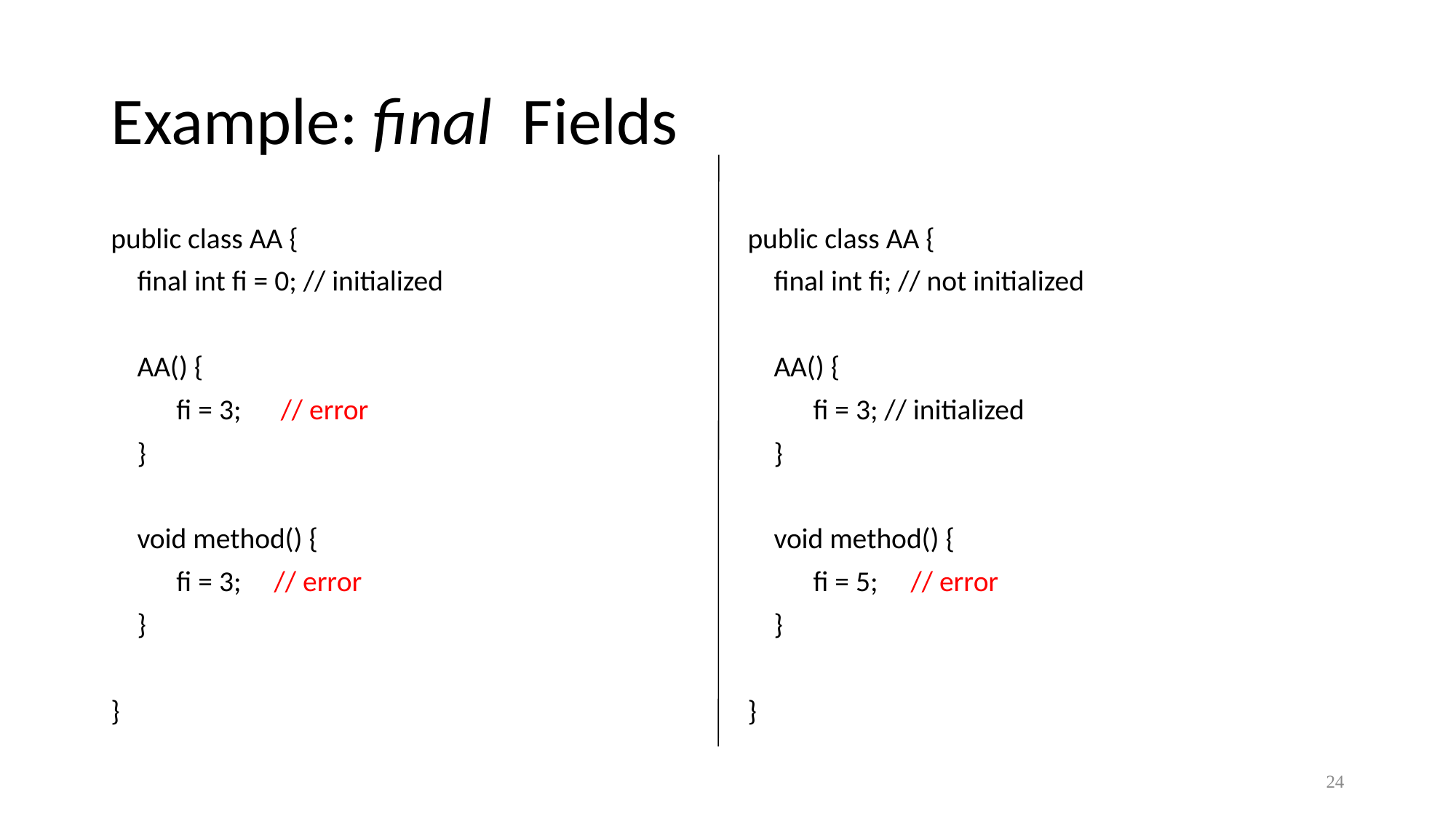

# Example: final  Fields
public class AA {
    final int fi = 0; // initialized

    AA() {
          fi = 3;      // error
    }

    void method() {
          fi = 3;     // error
    }

}
public class AA {
    final int fi; // not initialized

    AA() {
          fi = 3; // initialized
    }

    void method() {
          fi = 5;     // error
    }

}
24